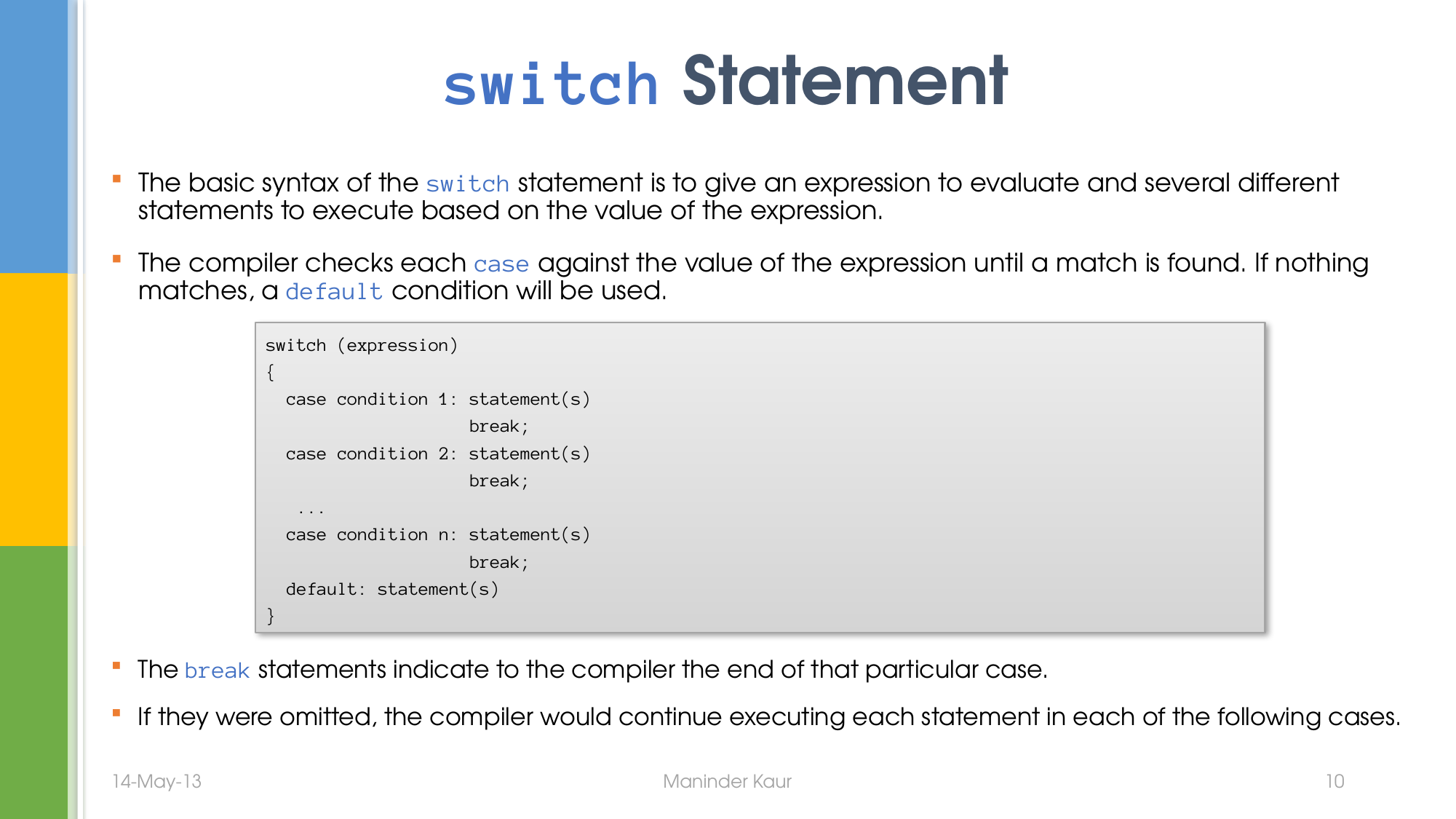

# switch Statement
The basic syntax of the switch statement is to give an expression to evaluate and several different statements to execute based on the value of the expression.
The compiler checks each case against the value of the expression until a match is found. If nothing matches, a default condition will be used.
switch (expression)
{
  case condition 1: statement(s)
                    break;
  case condition 2: statement(s)
                    break;
   ...
  case condition n: statement(s)
                    break;
  default: statement(s)
}
The break statements indicate to the compiler the end of that particular case.
If they were omitted, the compiler would continue executing each statement in each of the following cases.
14-May-13
Maninder Kaur
10